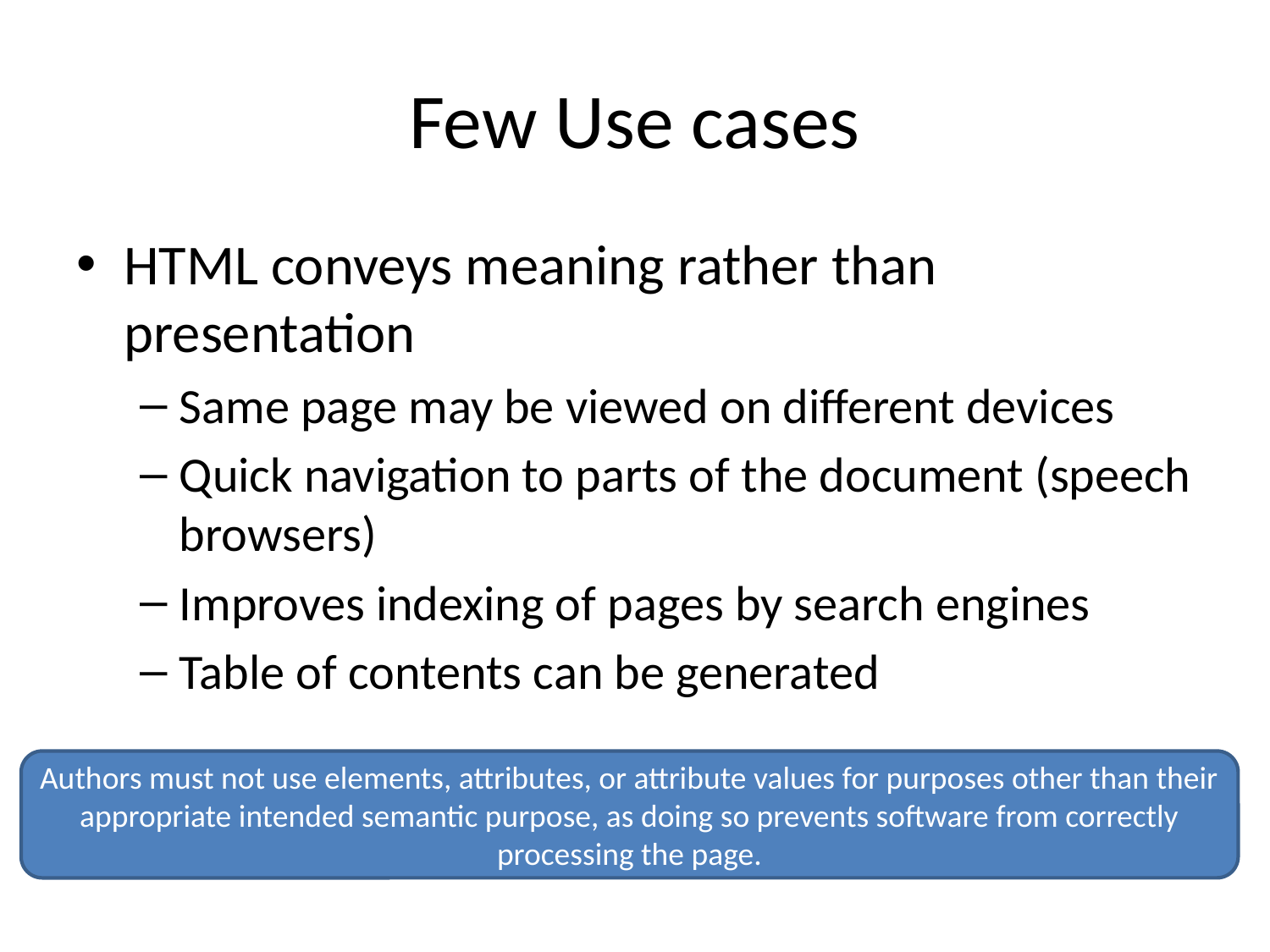

# Few Use cases
HTML conveys meaning rather than presentation
Same page may be viewed on different devices
Quick navigation to parts of the document (speech browsers)
Improves indexing of pages by search engines
Table of contents can be generated

Authors must not use elements, attributes, or attribute values for purposes other than their appropriate intended semantic purpose, as doing so prevents software from correctly processing the page.